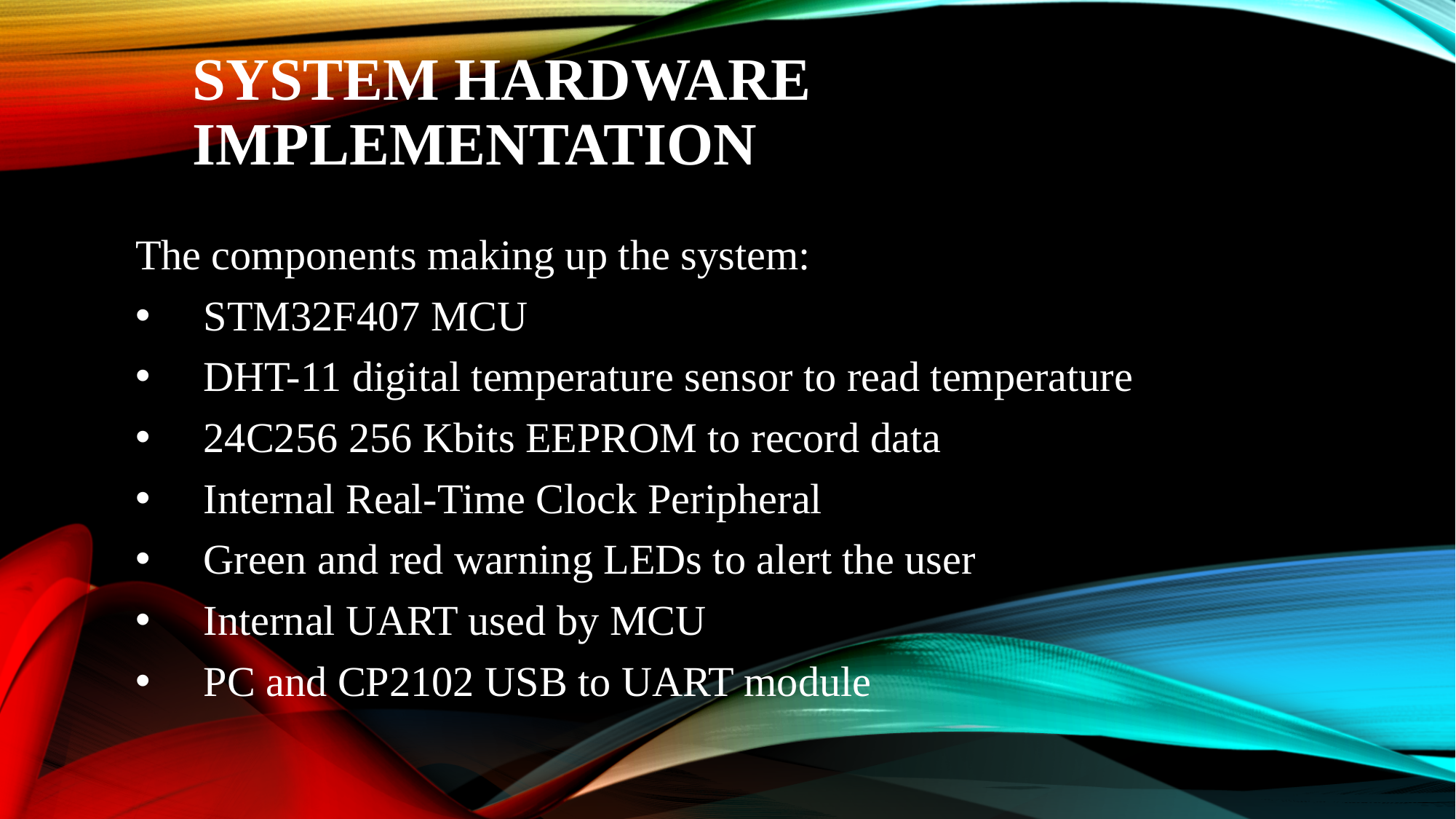

# SYSTEM HARDWARE IMPLEMENTATION
The components making up the system:
STM32F407 MCU
DHT-11 digital temperature sensor to read temperature
24C256 256 Kbits EEPROM to record data
Internal Real-Time Clock Peripheral
Green and red warning LEDs to alert the user
Internal UART used by MCU
PC and CP2102 USB to UART module